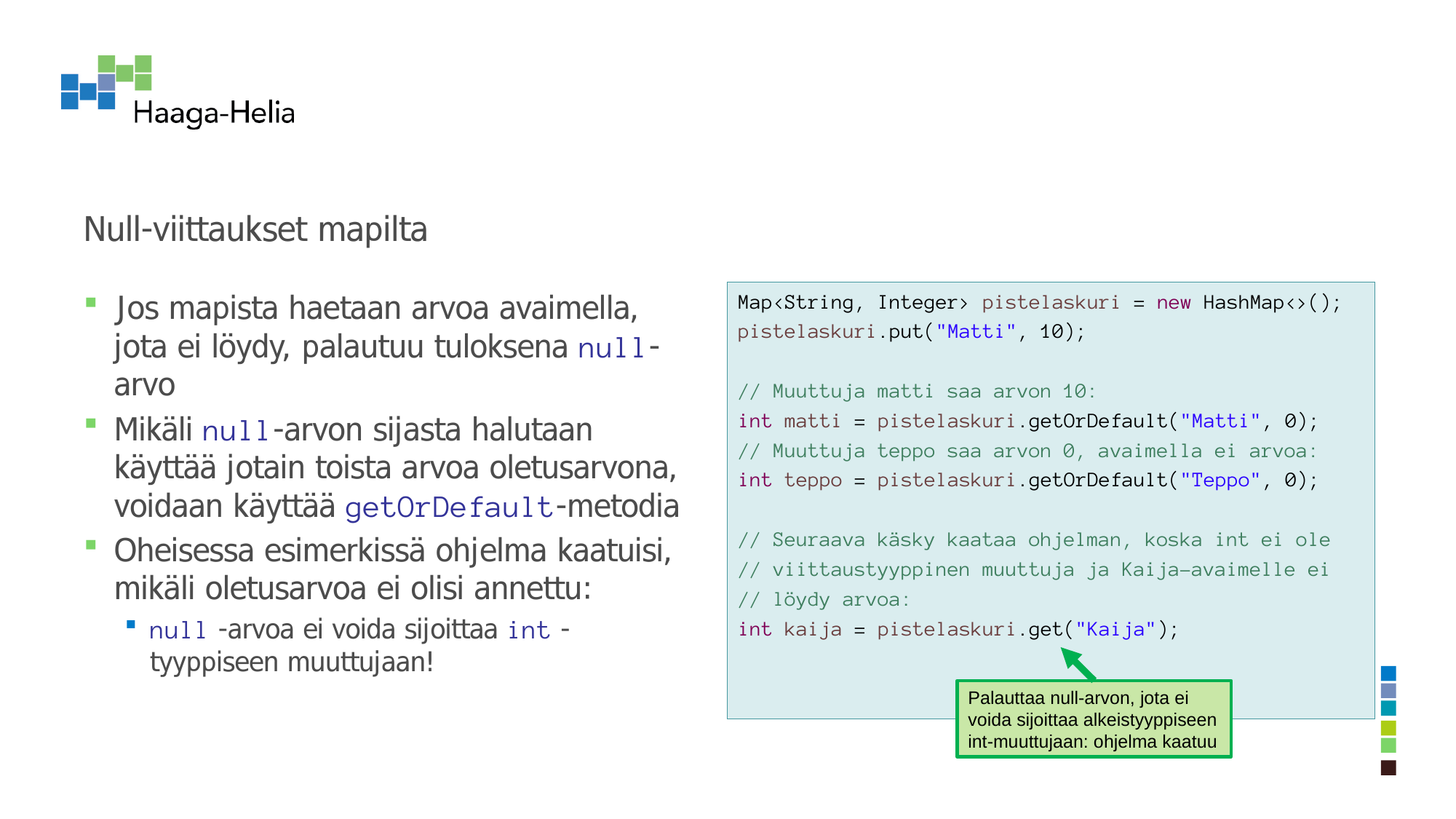

# Null-viittaukset mapilta
Jos mapista haetaan arvoa avaimella, jota ei löydy, palautuu tuloksena null-arvo
Mikäli null-arvon sijasta halutaan käyttää jotain toista arvoa oletusarvona, voidaan käyttää getOrDefault-metodia
Oheisessa esimerkissä ohjelma kaatuisi, mikäli oletusarvoa ei olisi annettu:
null -arvoa ei voida sijoittaa int -tyyppiseen muuttujaan!

Map<String, Integer> pistelaskuri = new HashMap<>();
pistelaskuri.put("Matti", 10);

// Muuttuja matti saa arvon 10:
int matti = pistelaskuri.getOrDefault("Matti", 0);
// Muuttuja teppo saa arvon 0, avaimella ei arvoa:
int teppo = pistelaskuri.getOrDefault("Teppo", 0);

// Seuraava käsky kaataa ohjelman, koska int ei ole
// viittaustyyppinen muuttuja ja Kaija-avaimelle ei
// löydy arvoa:
int kaija = pistelaskuri.get("Kaija");
Palauttaa null-arvon, jota ei voida sijoittaa alkeistyyppiseen int-muuttujaan: ohjelma kaatuu